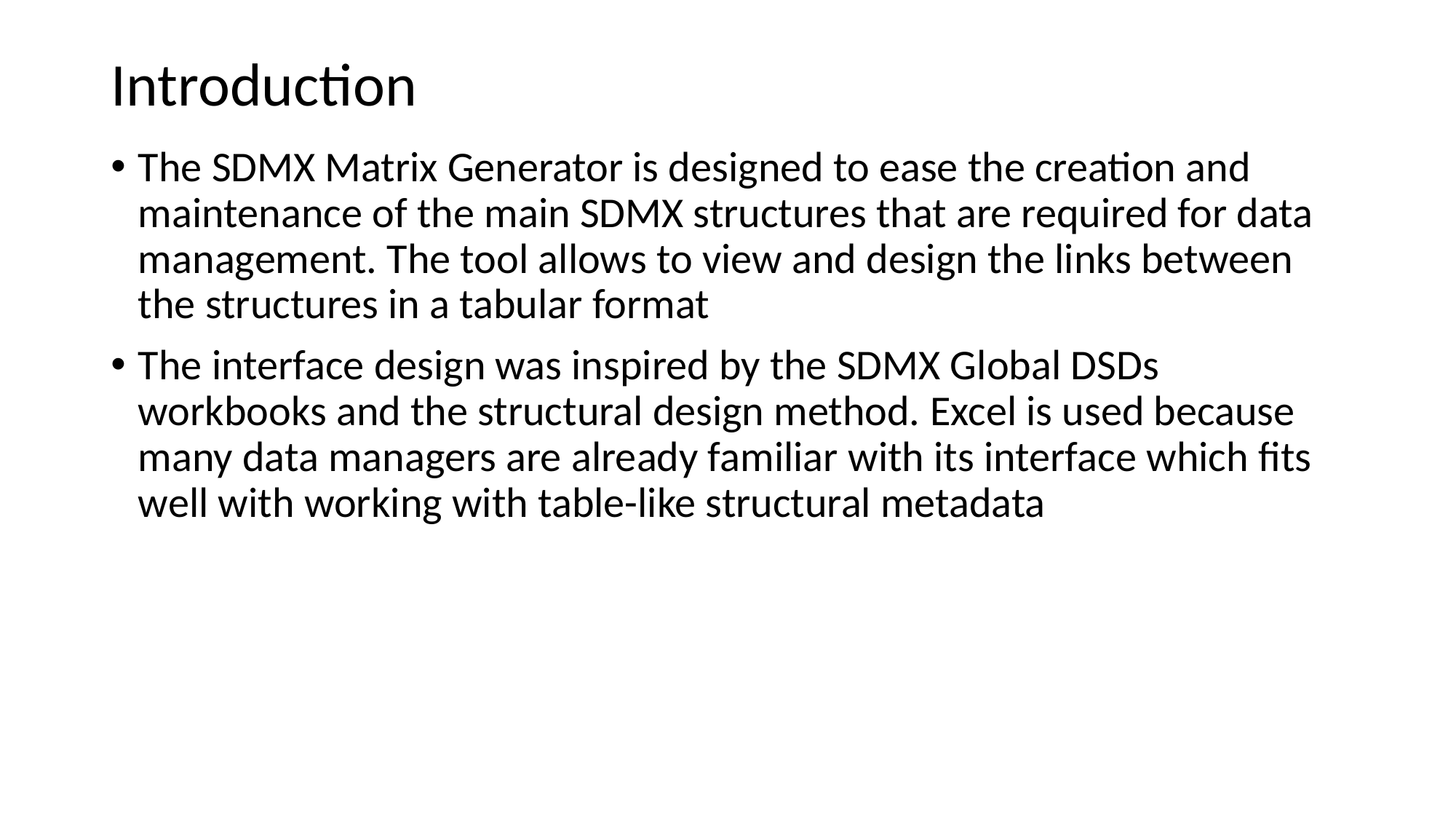

# Introduction
The SDMX Matrix Generator is designed to ease the creation and maintenance of the main SDMX structures that are required for data management. The tool allows to view and design the links between the structures in a tabular format
The interface design was inspired by the SDMX Global DSDs workbooks and the structural design method. Excel is used because many data managers are already familiar with its interface which fits well with working with table-like structural metadata